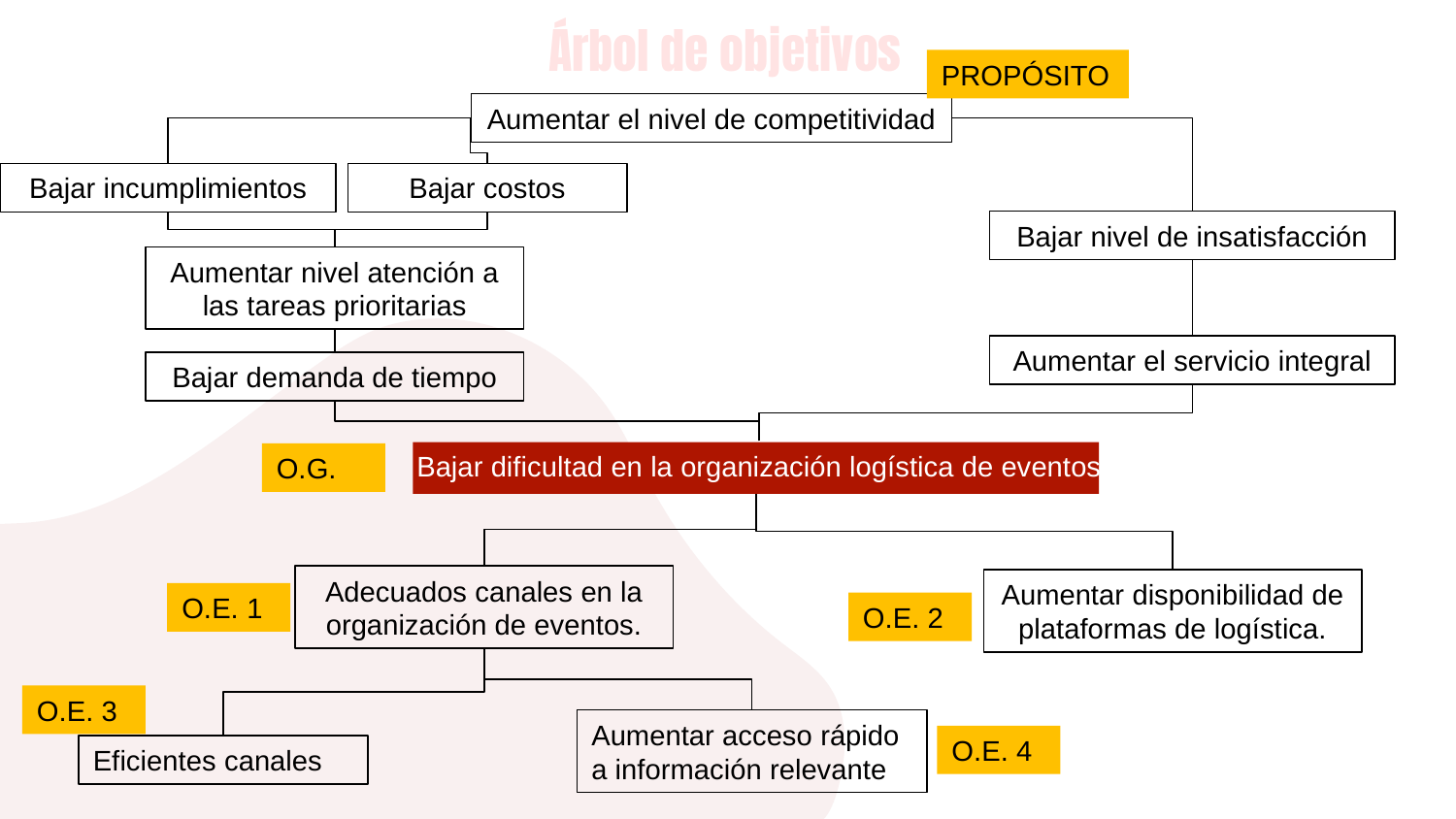

Árbol de objetivos
PROPÓSITO
Aumentar el nivel de competitividad
Bajar incumplimientos
Bajar costos
Bajar nivel de insatisfacción
Aumentar nivel atención a las tareas prioritarias
Aumentar el servicio integral
Bajar demanda de tiempo
Bajar dificultad en la organización logística de eventos

O.G.
Adecuados canales en la organización de eventos.
Aumentar disponibilidad de plataformas de logística.
O.E. 1
O.E. 2
O.E. 3
Aumentar acceso rápido a información relevante
O.E. 4
Eficientes canales